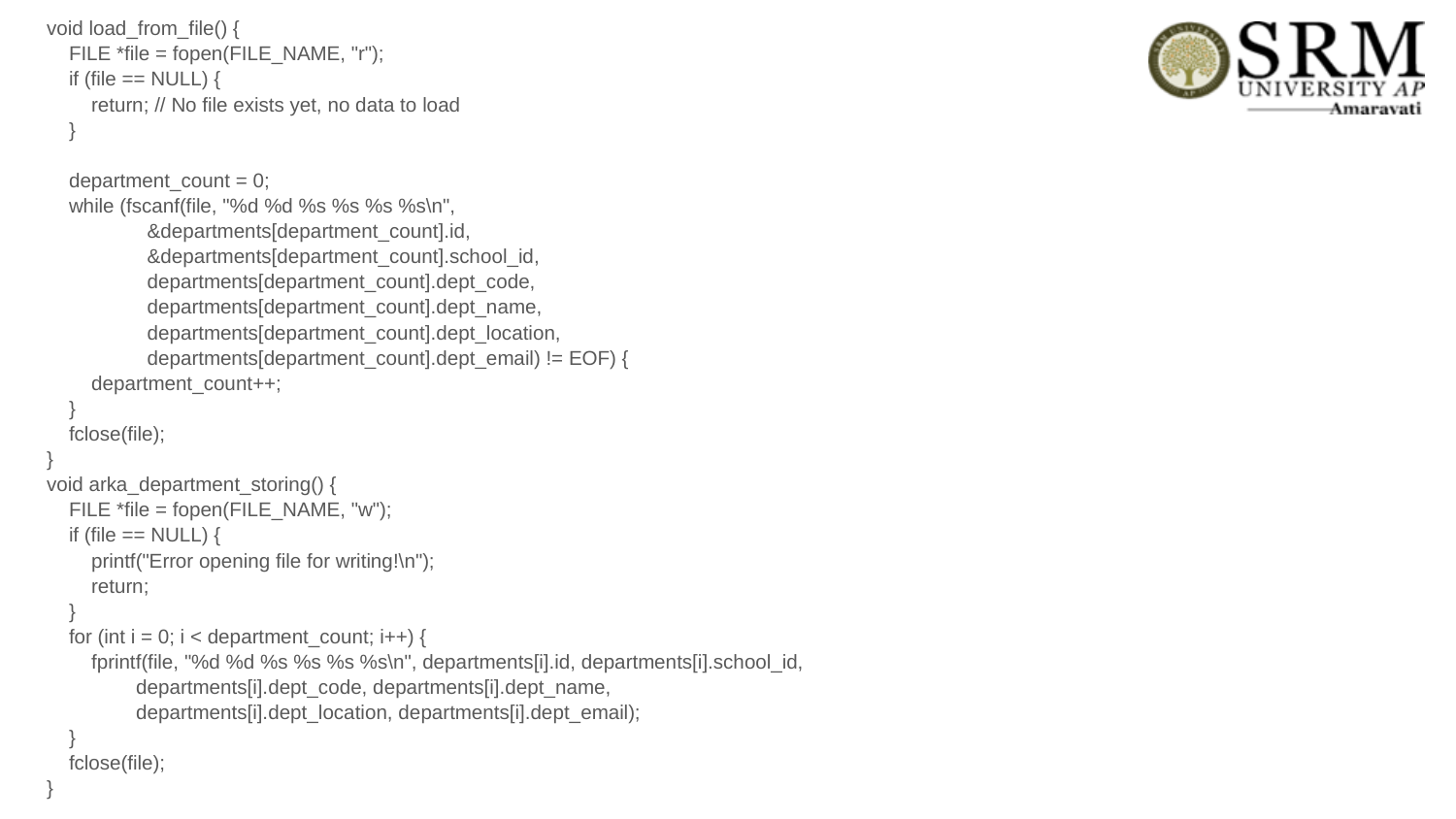

void load_from_file() {
    FILE *file = fopen(FILE_NAME, "r");
    if (file == NULL) {
        return; // No file exists yet, no data to load
    }

    department_count = 0;
    while (fscanf(file, "%d %d %s %s %s %s\n",
                  &departments[department_count].id,
                  &departments[department_count].school_id,
                  departments[department_count].dept_code,
                  departments[department_count].dept_name,
                  departments[department_count].dept_location,
                  departments[department_count].dept_email) != EOF) {
        department_count++;
    }
    fclose(file);
}
void arka_department_storing() {
    FILE *file = fopen(FILE_NAME, "w");
    if (file == NULL) {
        printf("Error opening file for writing!\n");
        return;
    }
    for (int i = 0; i < department_count; i++) {
        fprintf(file, "%d %d %s %s %s %s\n", departments[i].id, departments[i].school_id,
                departments[i].dept_code, departments[i].dept_name,
                departments[i].dept_location, departments[i].dept_email);
    }
    fclose(file);
}